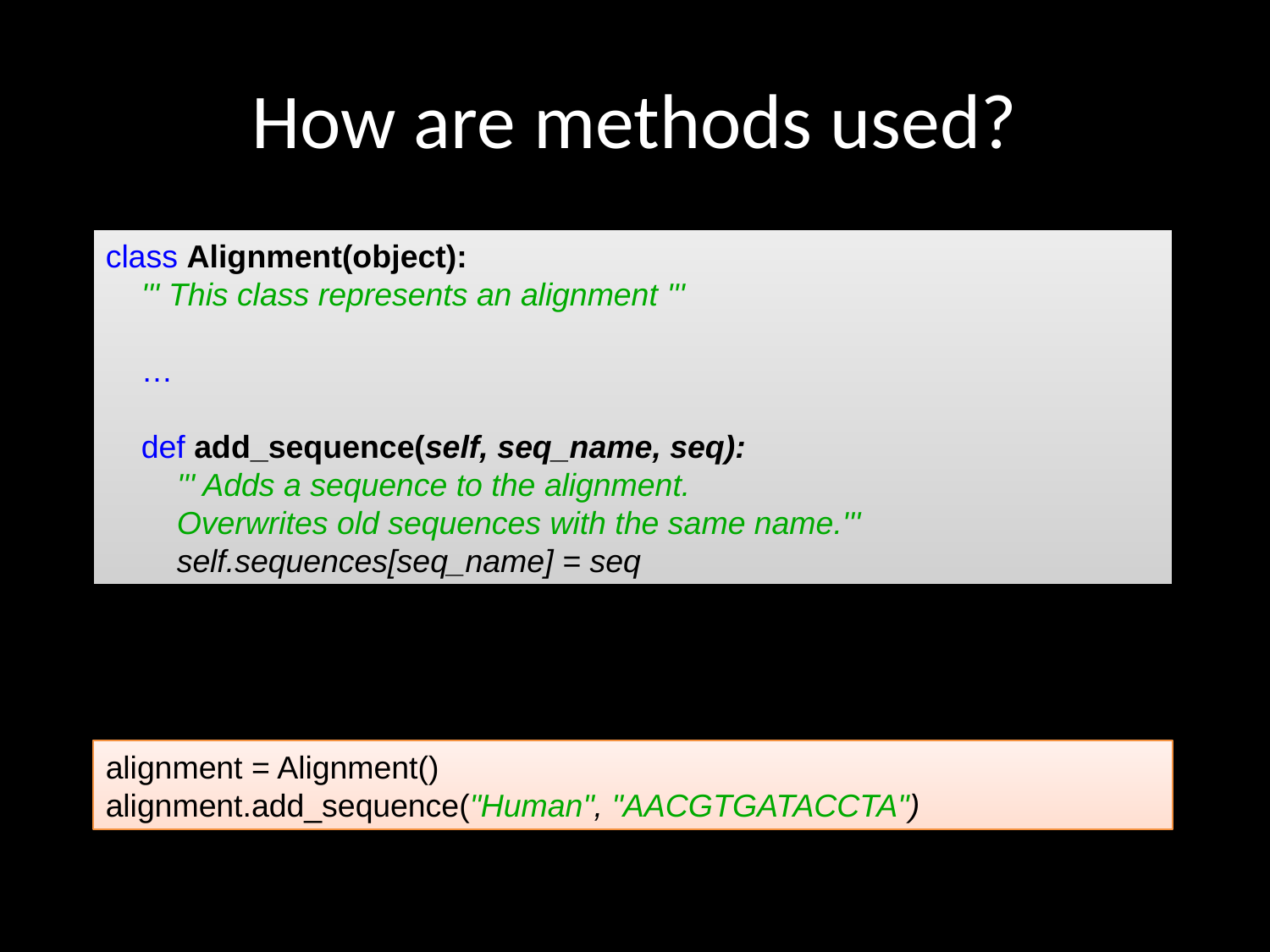

# How are methods used?
class Alignment(object):
    ''' This class represents an alignment '''

    …

    def add_sequence(self, seq_name, seq):
        ''' Adds a sequence to the alignment.
        Overwrites old sequences with the same name.'''
        self.sequences[seq_name] = seq
alignment = Alignment()
alignment.add_sequence("Human", "AACGTGATACCTA")